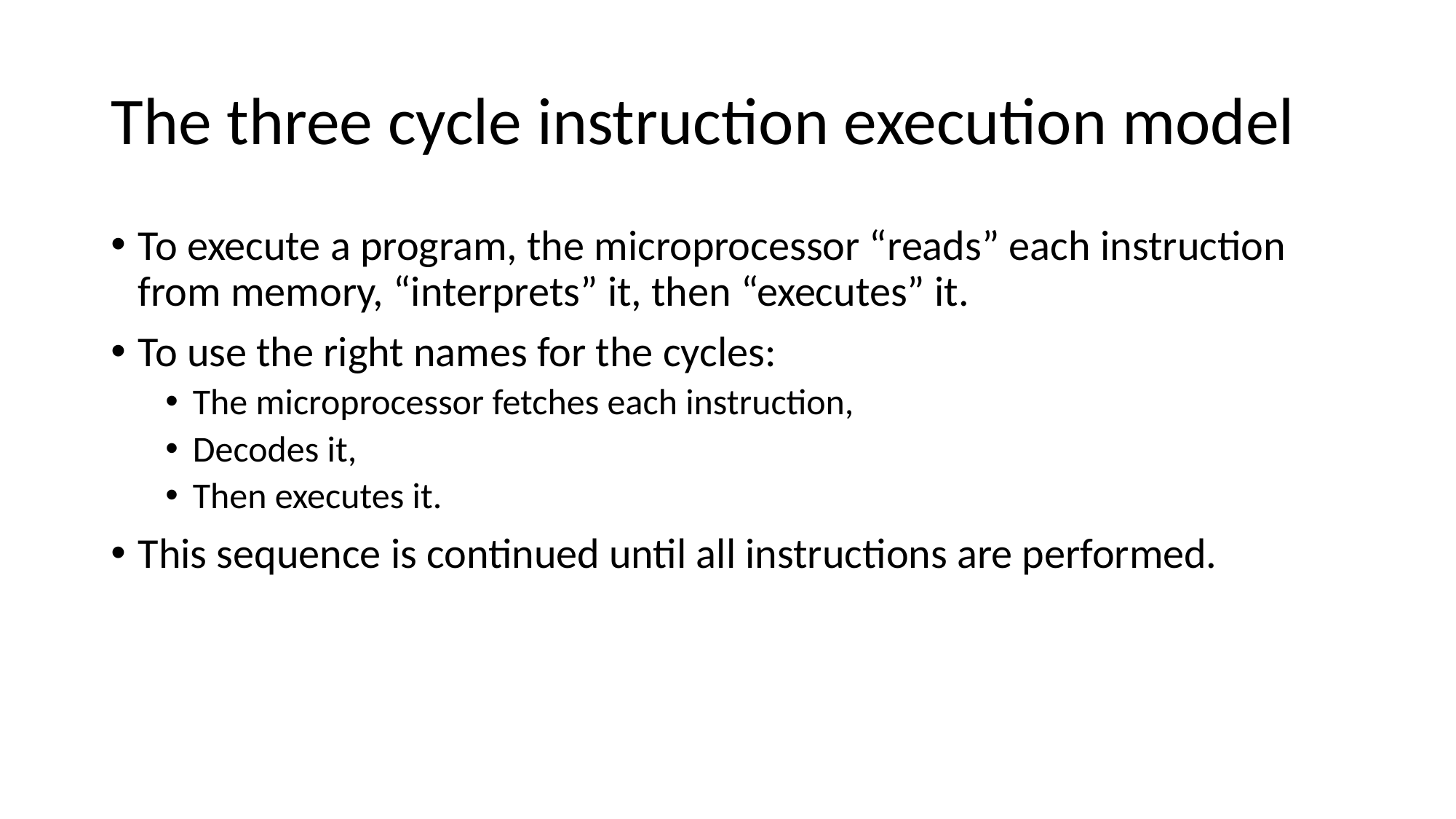

# The three cycle instruction execution model
To execute a program, the microprocessor “reads” each instruction from memory, “interprets” it, then “executes” it.
To use the right names for the cycles:
The microprocessor fetches each instruction,
Decodes it,
Then executes it.
This sequence is continued until all instructions are performed.